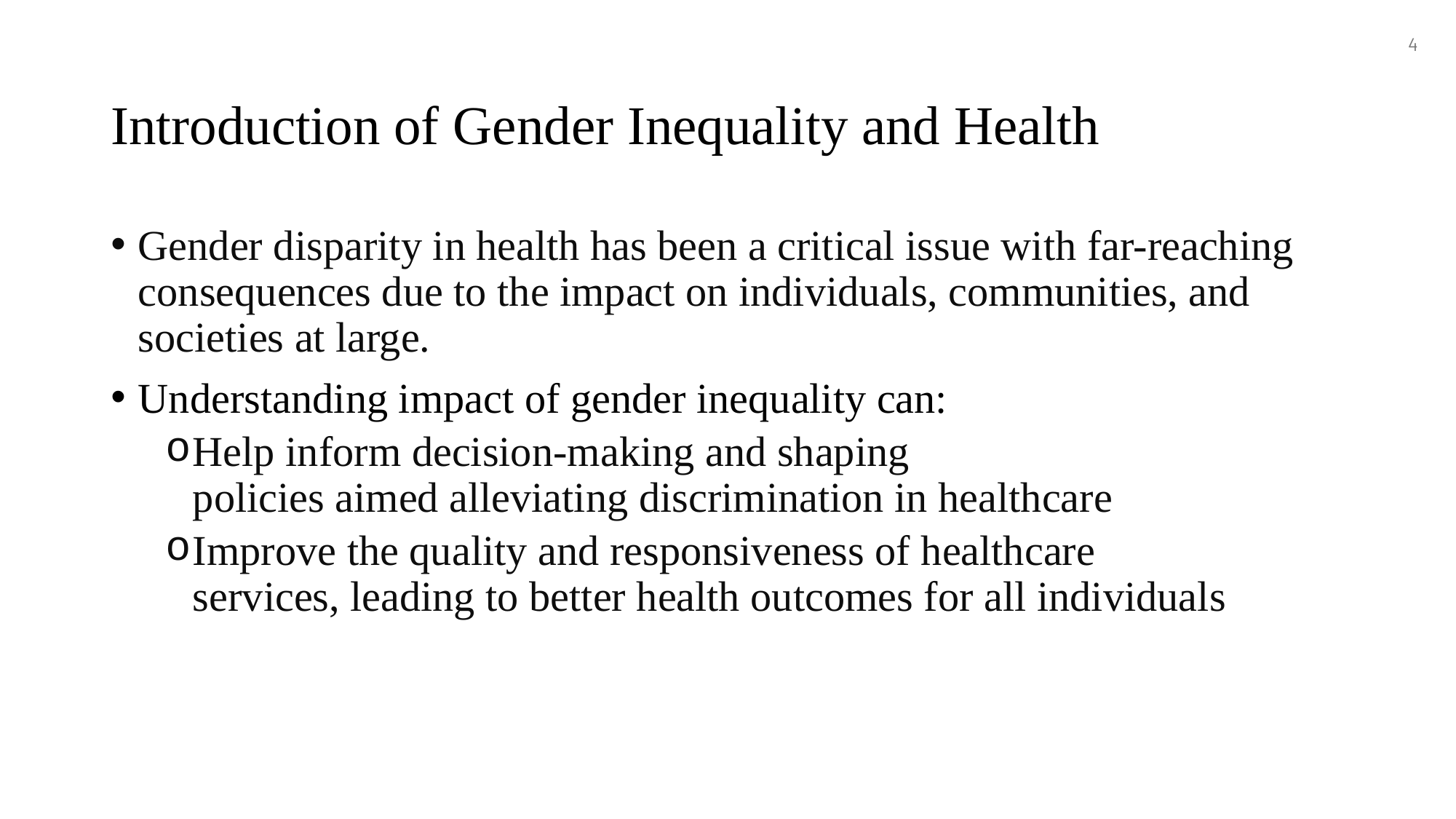

4
# Introduction of Gender Inequality and Health
Gender disparity in health has been a critical issue with far-reaching consequences due to the impact on individuals, communities, and societies at large.
Understanding impact of gender inequality can:
Help inform decision-making and shaping policies aimed alleviating discrimination in healthcare
Improve the quality and responsiveness of healthcare services, leading to better health outcomes for all individuals